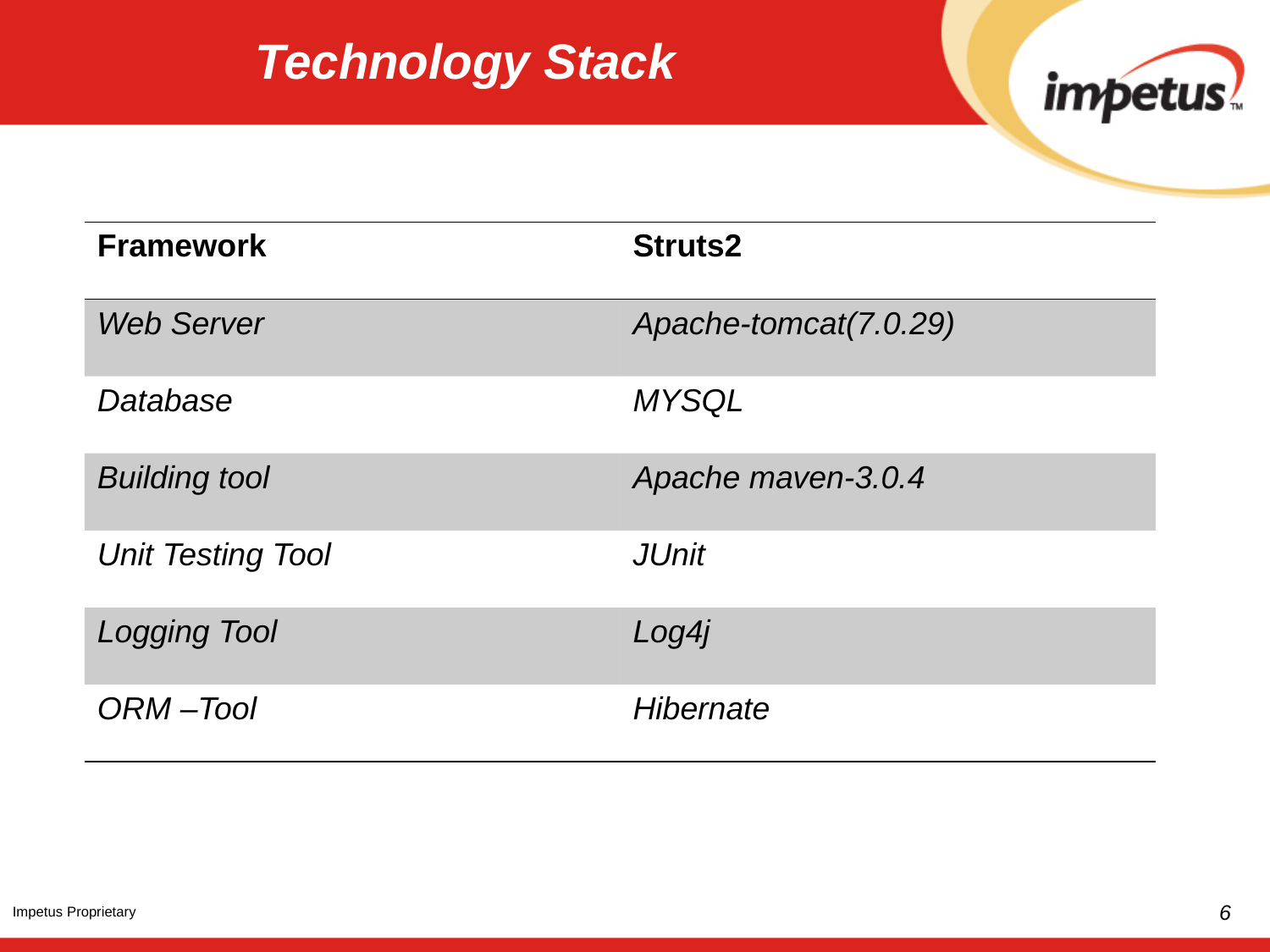

# Technology Stack
| Framework | Struts2 |
| --- | --- |
| Web Server | Apache-tomcat(7.0.29) |
| Database | MYSQL |
| Building tool | Apache maven-3.0.4 |
| Unit Testing Tool | JUnit |
| Logging Tool | Log4j |
| ORM –Tool | Hibernate |
6
Impetus Proprietary